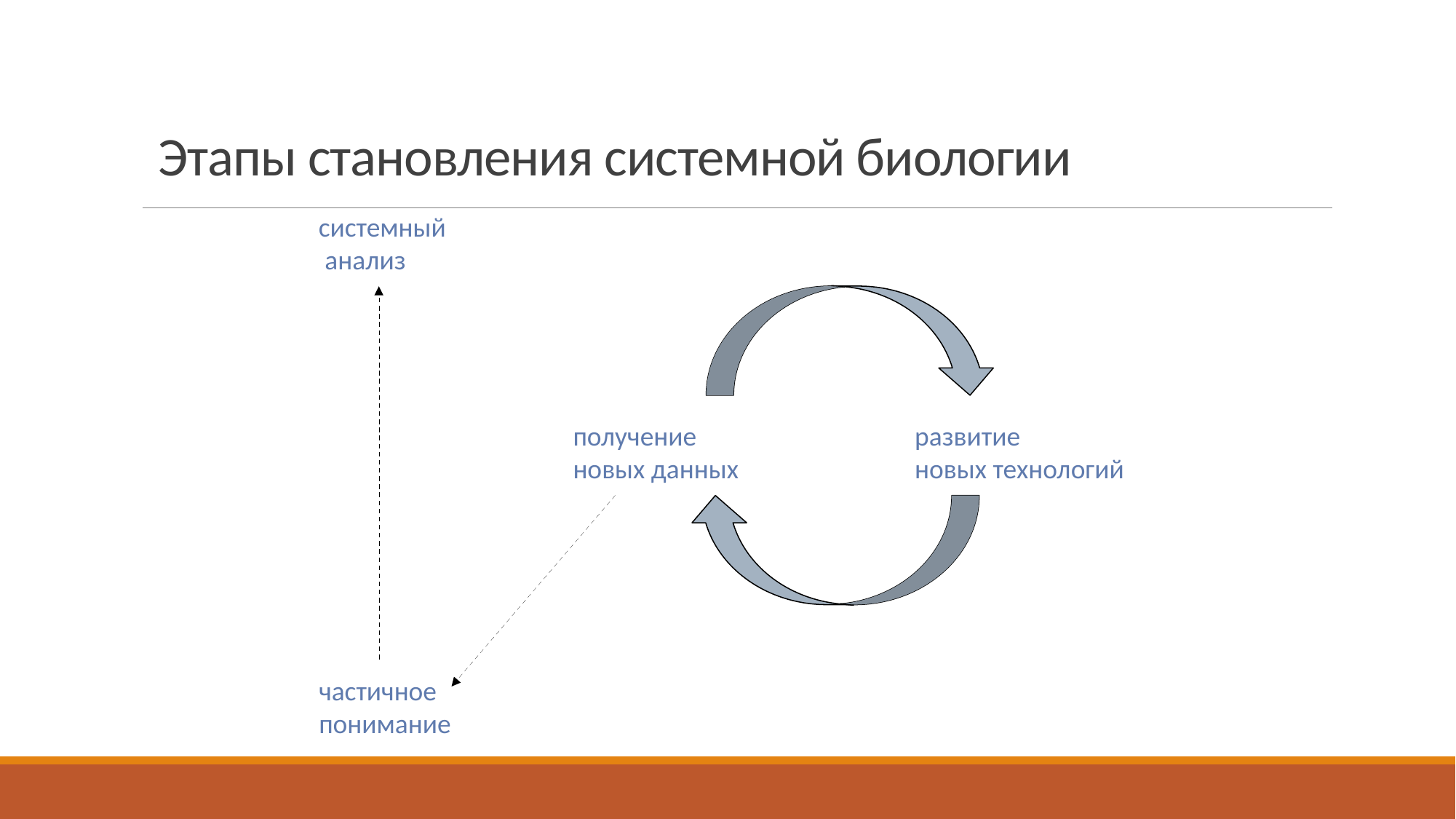

Этапы становления системной биологии
системный
 анализ

получение
новых данных
развитие
новых технологий

частичное
понимание